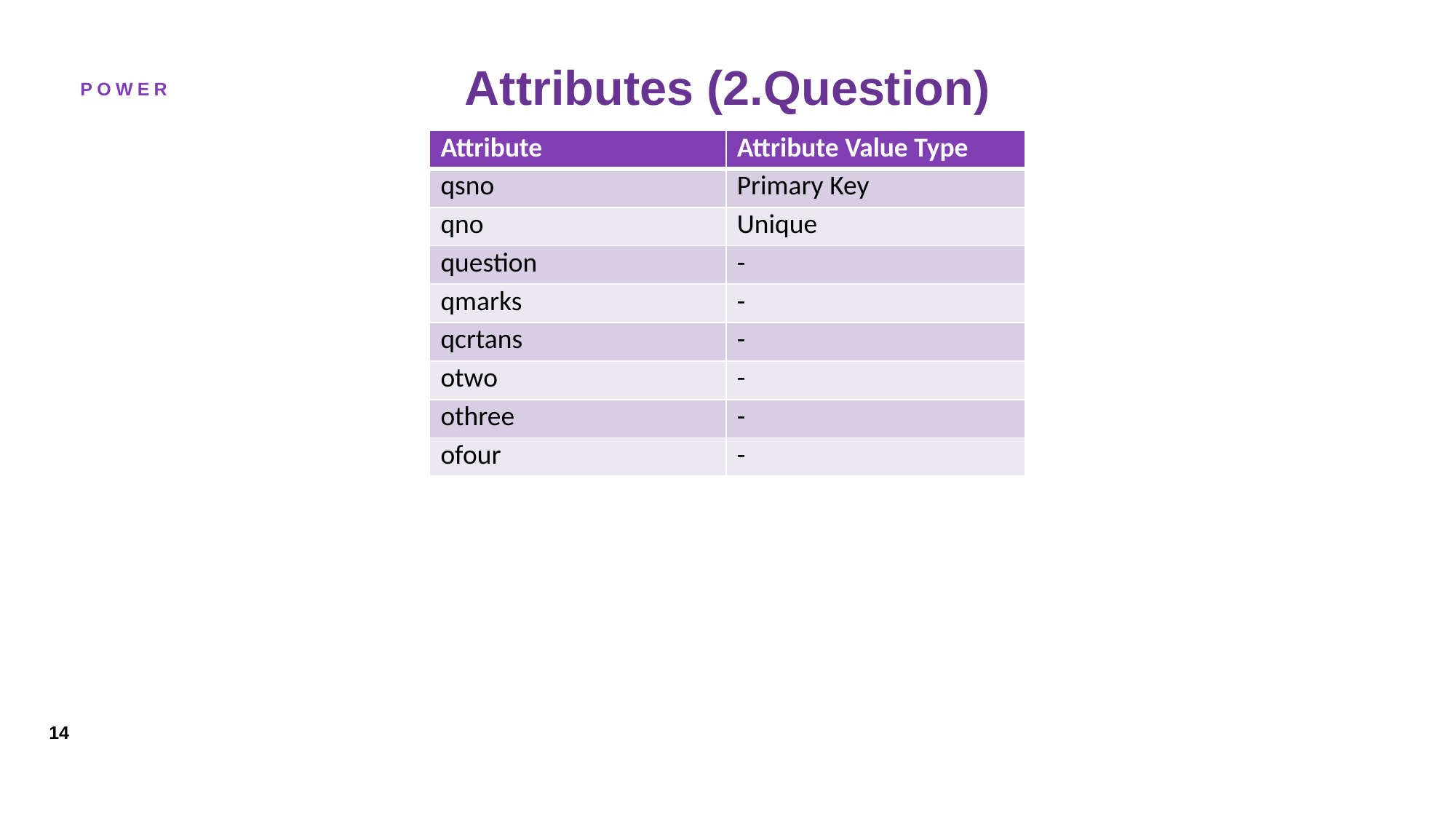

# Attributes (2.Question)
| Attribute | Attribute Value Type |
| --- | --- |
| qsno | Primary Key |
| qno | Unique |
| question | - |
| qmarks | - |
| qcrtans | - |
| otwo | - |
| othree | - |
| ofour | - |